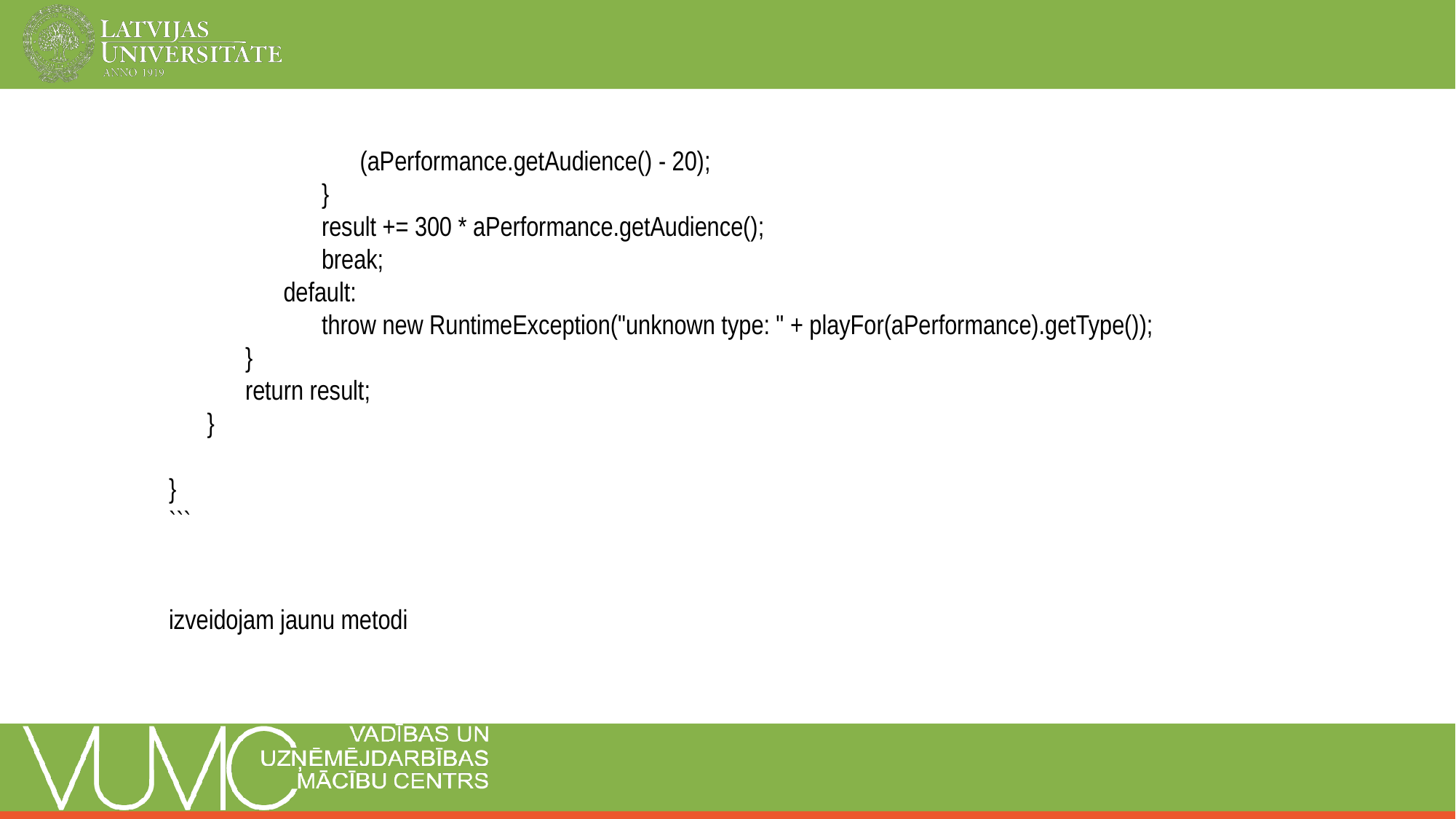

(aPerformance.getAudience() - 20);
}
result += 300 * aPerformance.getAudience();
break;
default:
throw new RuntimeException("unknown type: " + playFor(aPerformance).getType());
}
return result;
}

}
```

izveidojam jaunu metodi